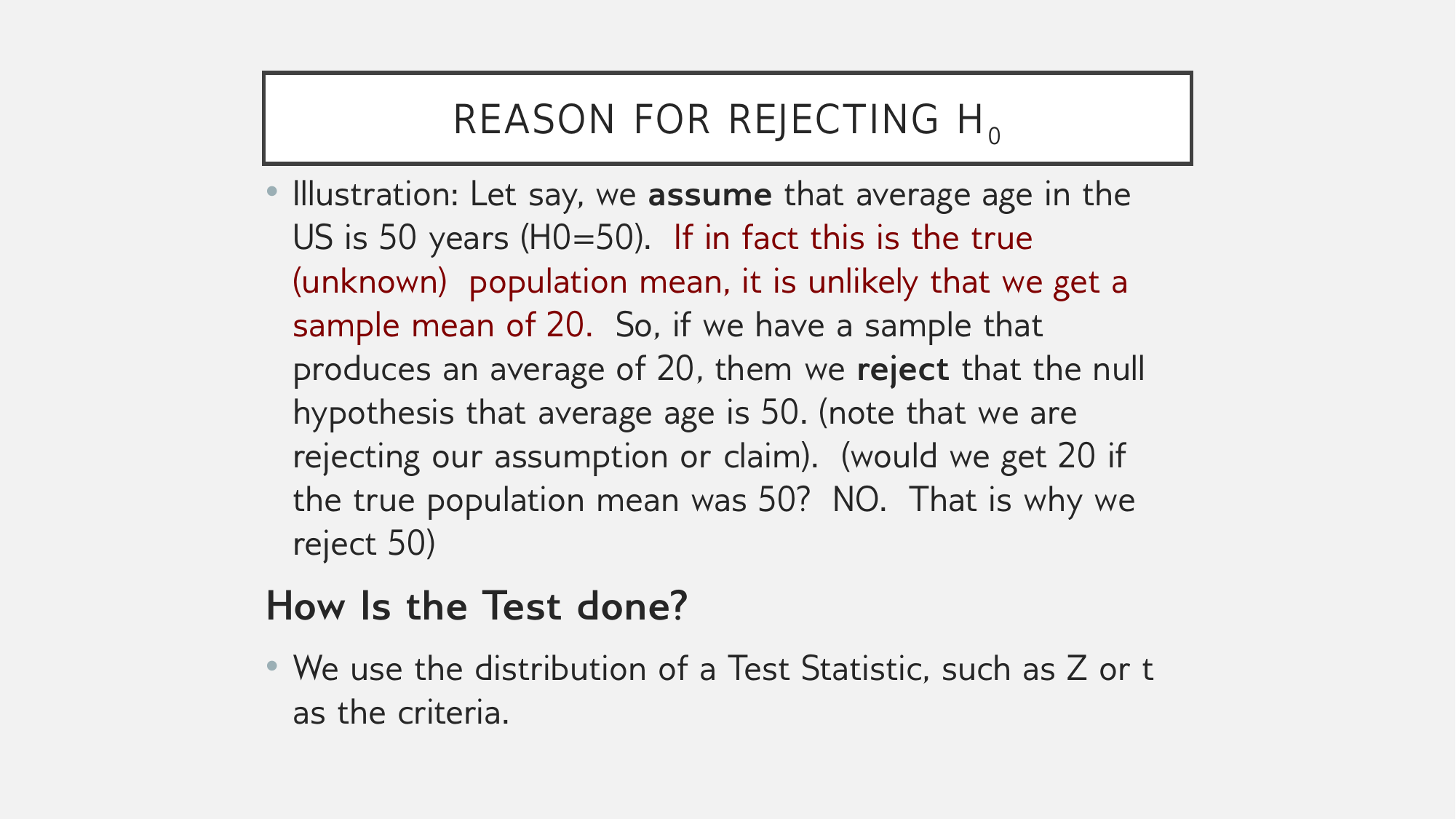

# Reason for Rejecting H0
Illustration: Let say, we assume that average age in the US is 50 years (H0=50).  If in fact this is the true (unknown)  population mean, it is unlikely that we get a sample mean of 20.  So, if we have a sample that produces an average of 20, them we reject that the null hypothesis that average age is 50. (note that we are rejecting our assumption or claim).  (would we get 20 if the true population mean was 50?  NO.  That is why we reject 50)
How Is the Test done?
We use the distribution of a Test Statistic, such as Z or t as the criteria.